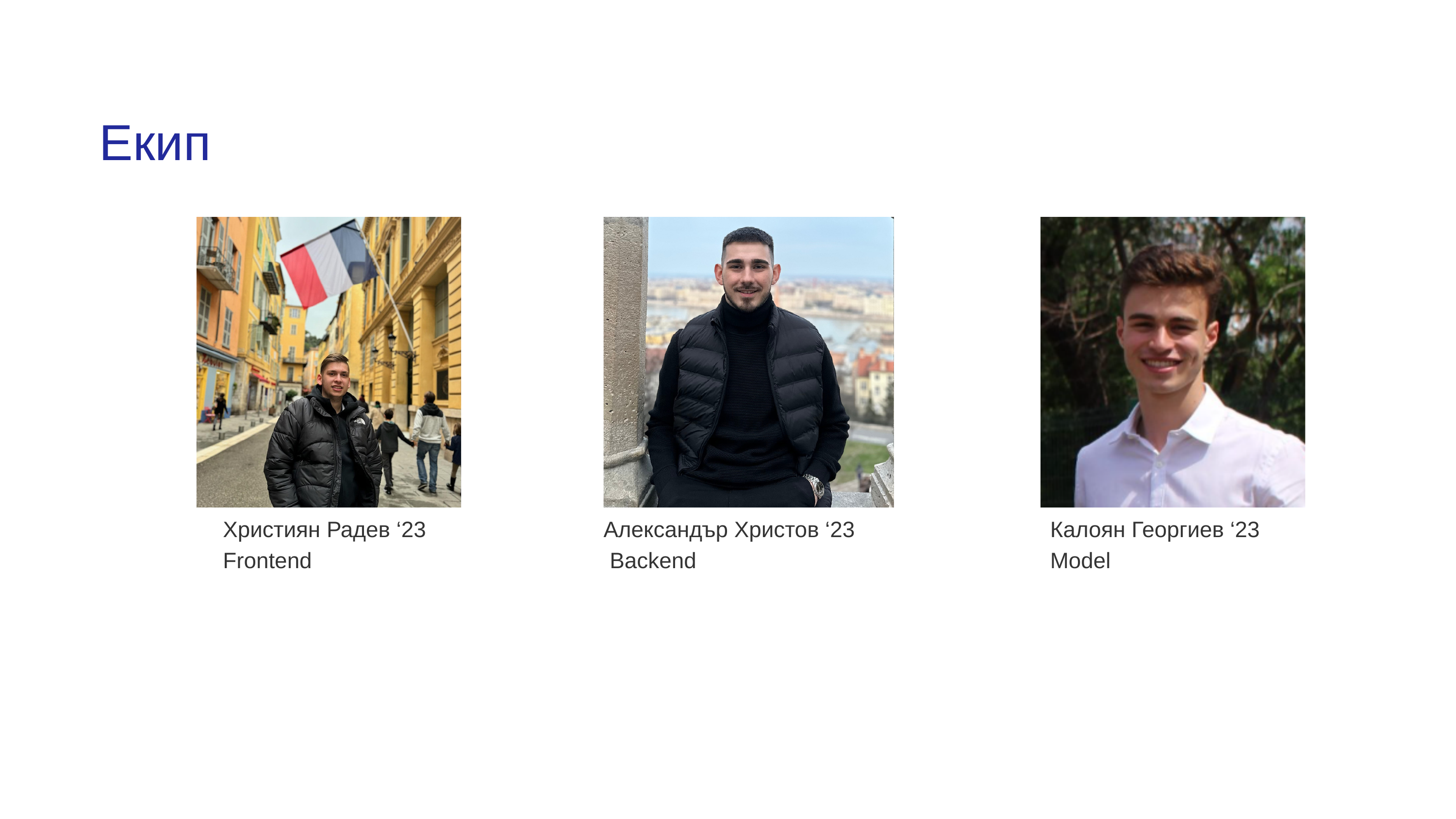

Екип

Християн Радев ‘23  Frontend
Александър Христов ‘23
 Backend
Калоян Георгиев ‘23
Model